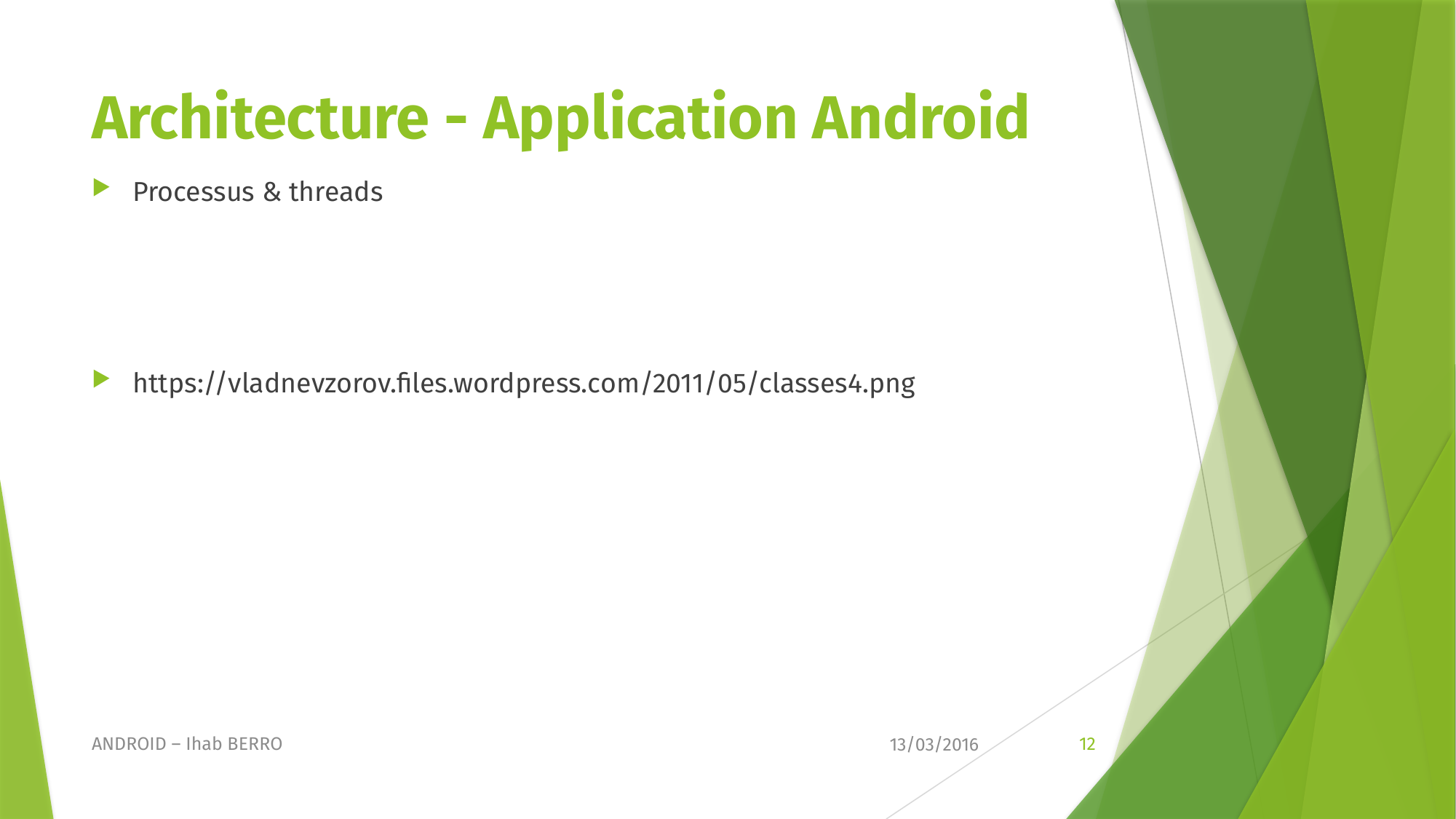

# Architecture - Application Android
Processus & threads

https://vladnevzorov.files.wordpress.com/2011/05/classes4.png
ANDROID – Ihab BERRO
13/03/2016
12